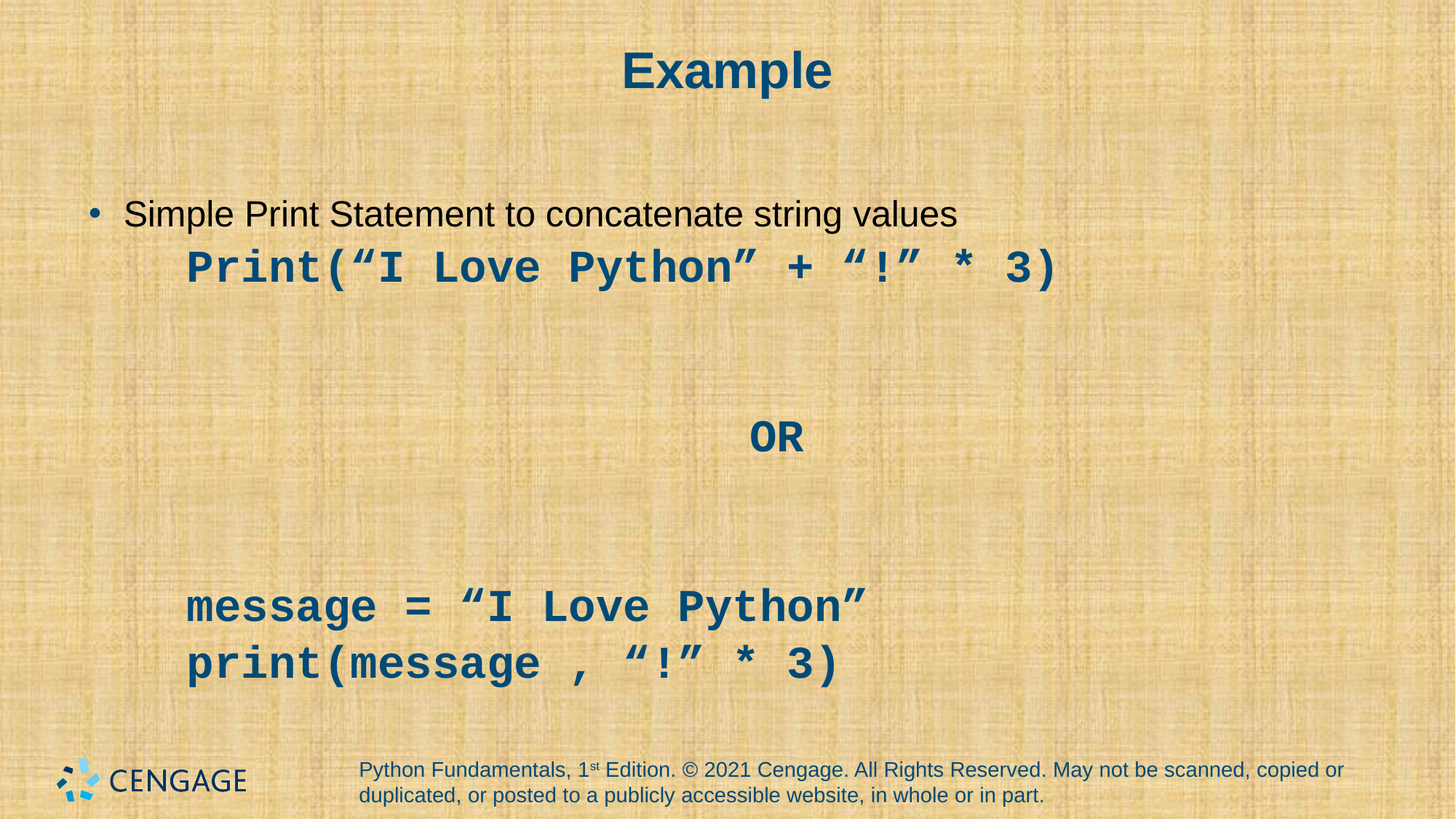

# Example
Simple Print Statement to concatenate string values
Print(“I Love Python” + “!” * 3)

OR

message = “I Love Python”
print(message , “!” * 3)